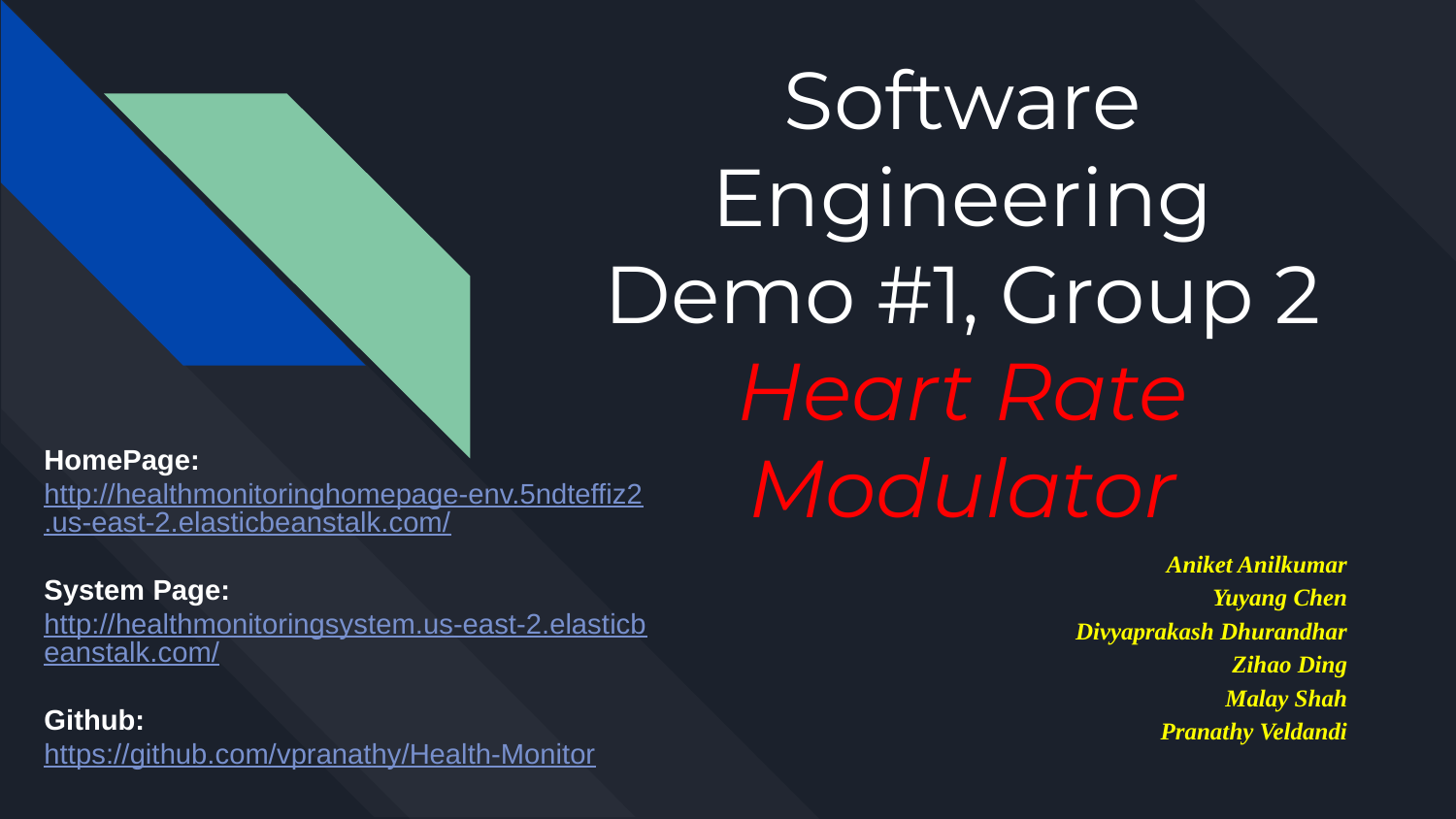

# Software Engineering Demo #1, Group 2
Heart Rate Modulator
HomePage:
http://healthmonitoringhomepage-env.5ndteffiz2.us-east-2.elasticbeanstalk.com/

System Page: http://healthmonitoringsystem.us-east-2.elasticbeanstalk.com/

Github: https://github.com/vpranathy/Health-Monitor
Aniket Anilkumar
Yuyang Chen
Divyaprakash Dhurandhar
Zihao Ding
Malay Shah
Pranathy Veldandi